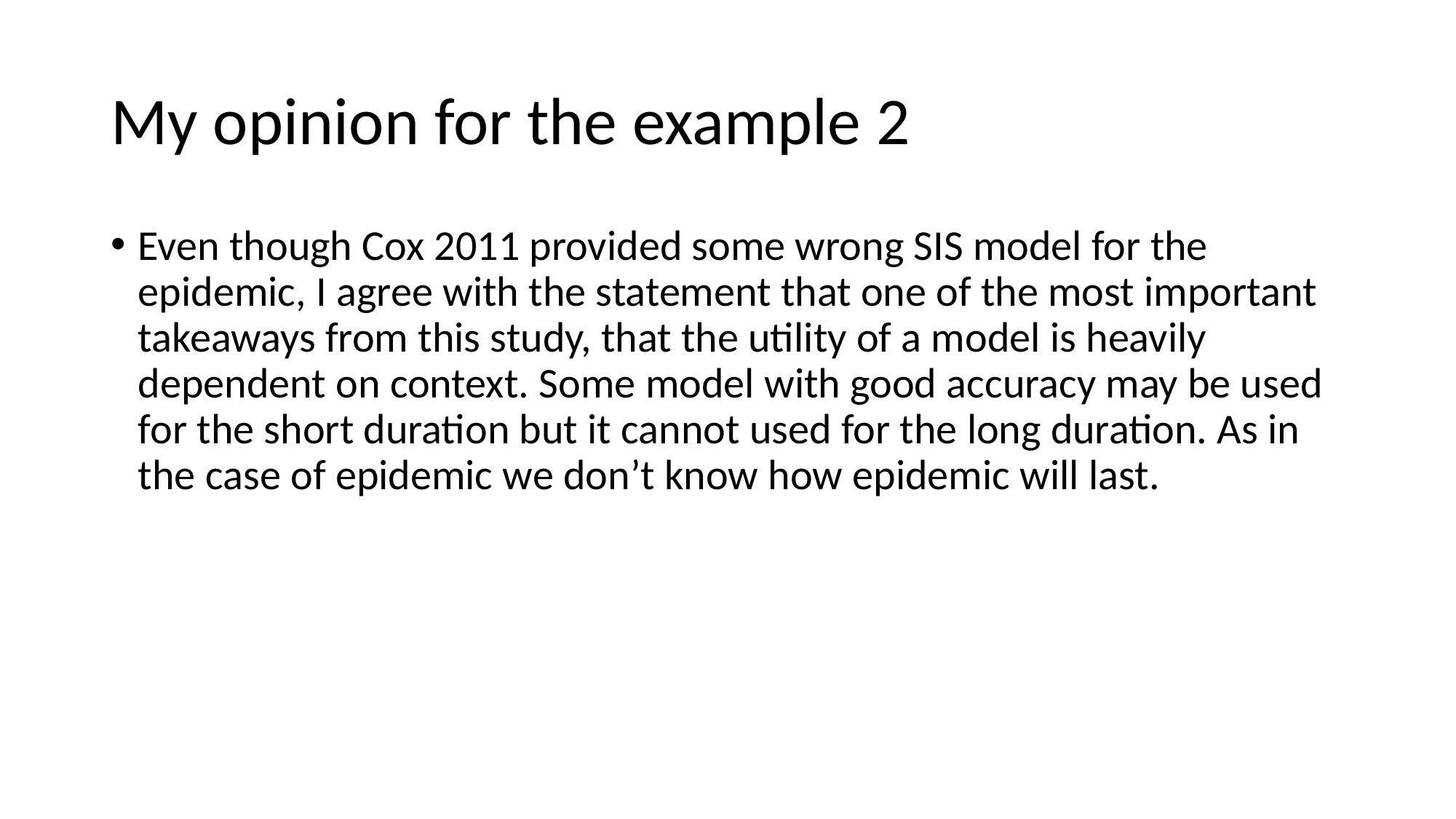

# My opinion for the example 2
Even though Cox 2011 provided some wrong SIS model for the epidemic, I agree with the statement that one of the most important takeaways from this study, that the utility of a model is heavily dependent on context. Some model with good accuracy may be used for the short duration but it cannot used for the long duration. As in the case of epidemic we don’t know how epidemic will last.